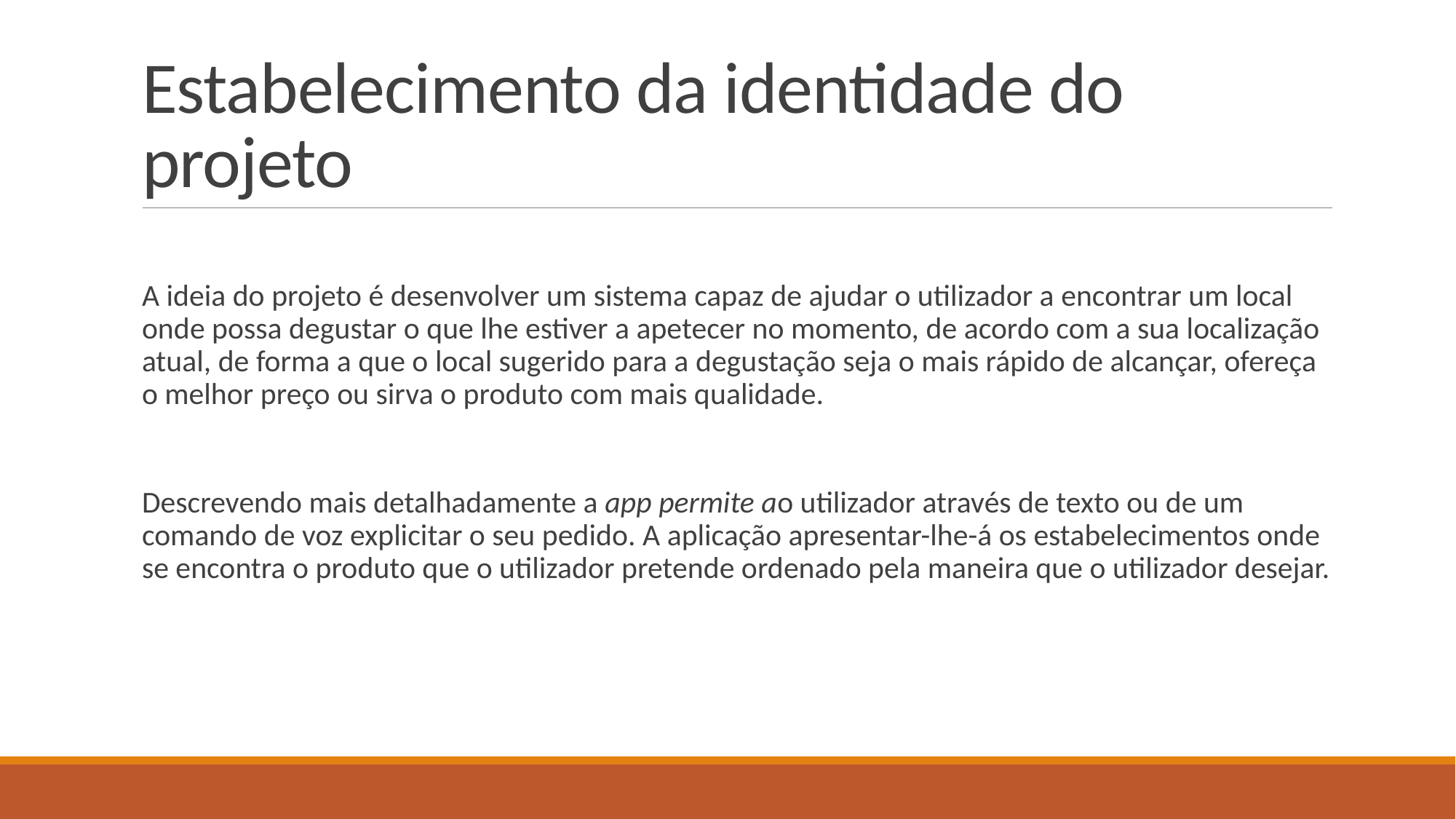

# Estabelecimento da identidade do projeto

A ideia do projeto é desenvolver um sistema capaz de ajudar o utilizador a encontrar um local onde possa degustar o que lhe estiver a apetecer no momento, de acordo com a sua localização atual, de forma a que o local sugerido para a degustação seja o mais rápido de alcançar, ofereça o melhor preço ou sirva o produto com mais qualidade.

Descrevendo mais detalhadamente a app permite ao utilizador através de texto ou de um comando de voz explicitar o seu pedido. A aplicação apresentar-lhe-á os estabelecimentos onde se encontra o produto que o utilizador pretende ordenado pela maneira que o utilizador desejar.